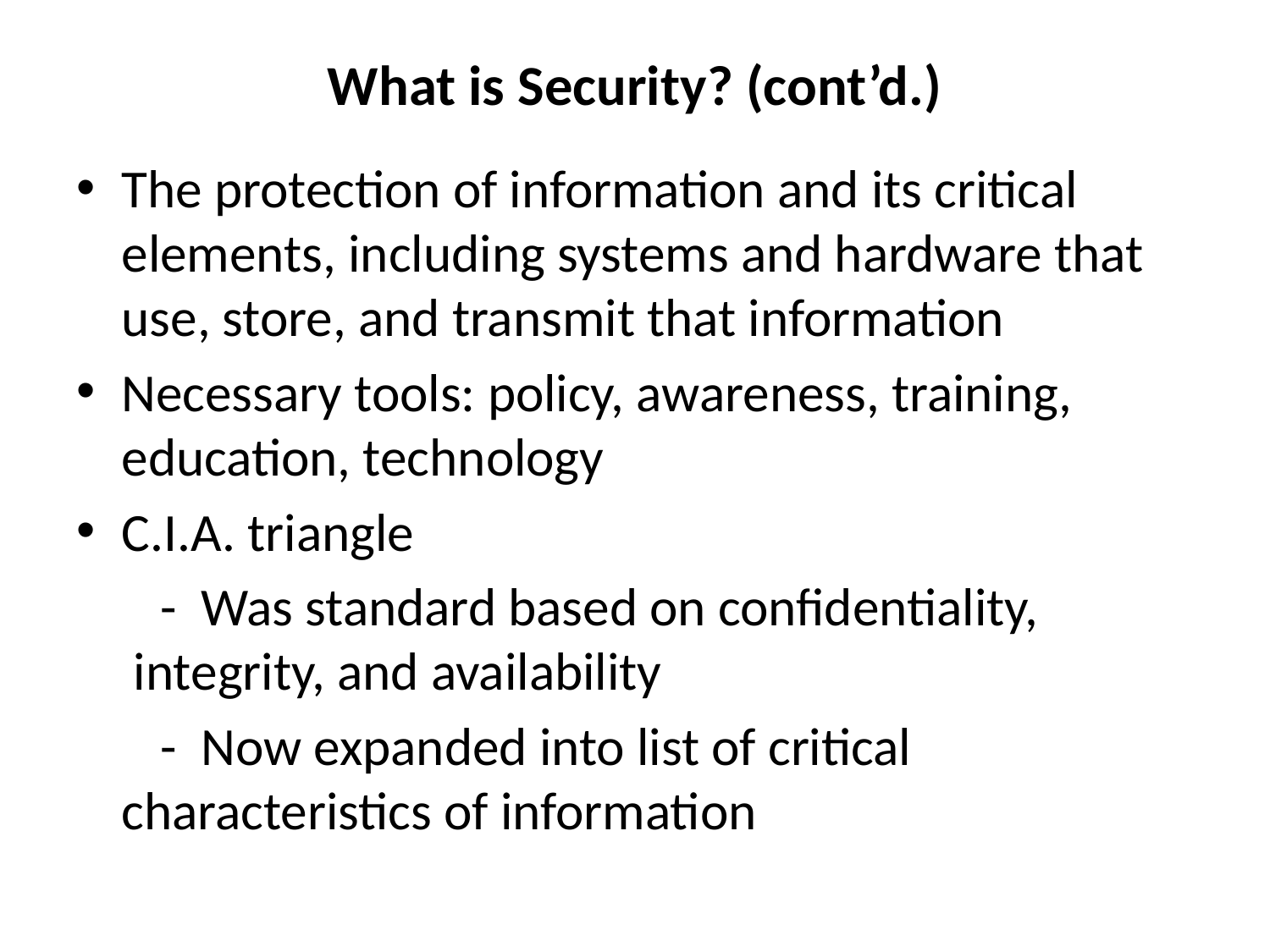

# What is Security? (cont’d.)
The protection of information and its critical elements, including systems and hardware that use, store, and transmit that information
Necessary tools: policy, awareness, training, education, technology
C.I.A. triangle
       -  Was standard based on confidentiality,        	 integrity, and availability
       -  Now expanded into list of critical   	characteristics of information